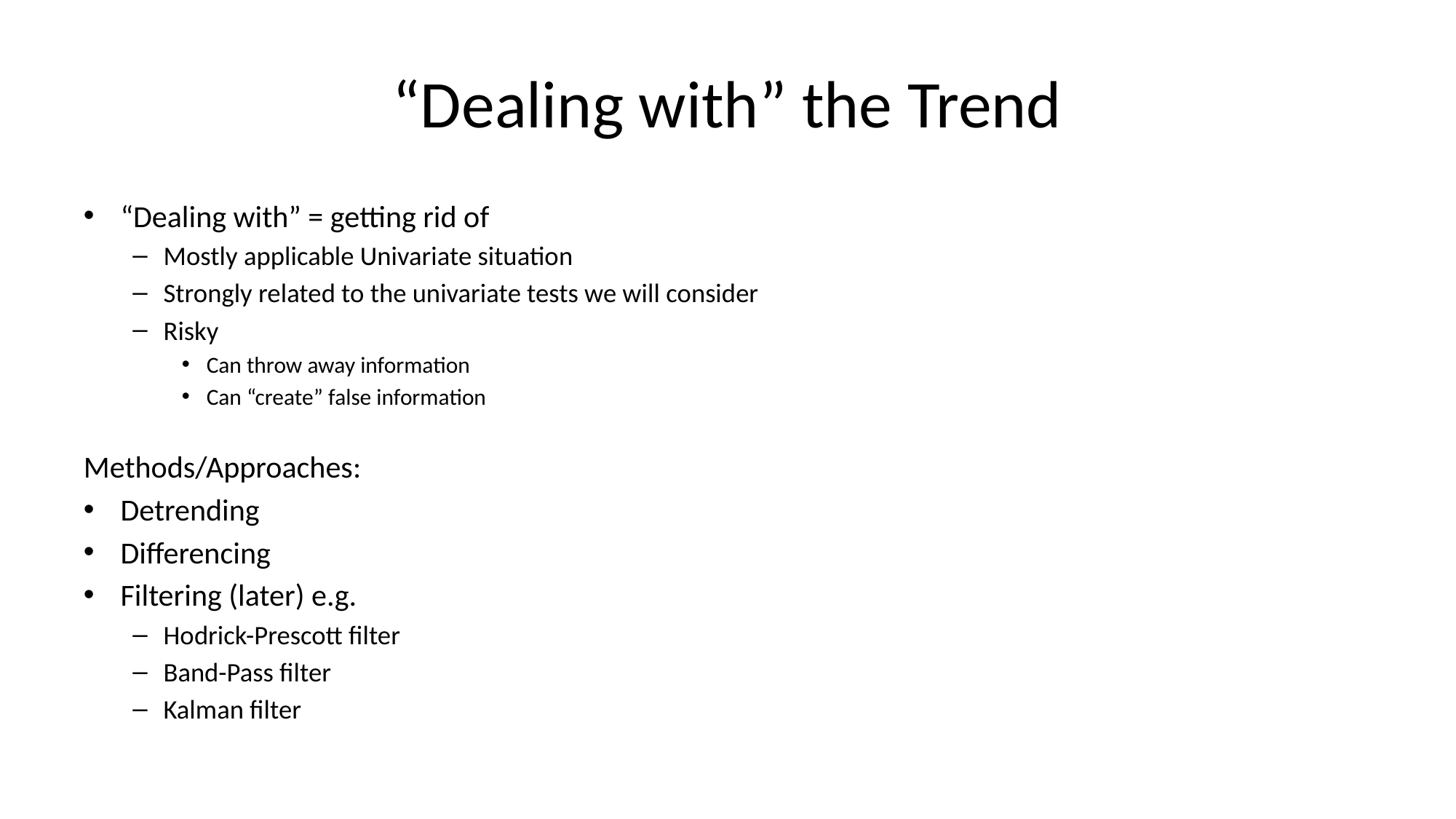

# “Dealing with” the Trend
“Dealing with” = getting rid of
Mostly applicable Univariate situation
Strongly related to the univariate tests we will consider
Risky
Can throw away information
Can “create” false information

Methods/Approaches:
Detrending
Differencing
Filtering (later) e.g.
Hodrick-Prescott filter
Band-Pass filter
Kalman filter